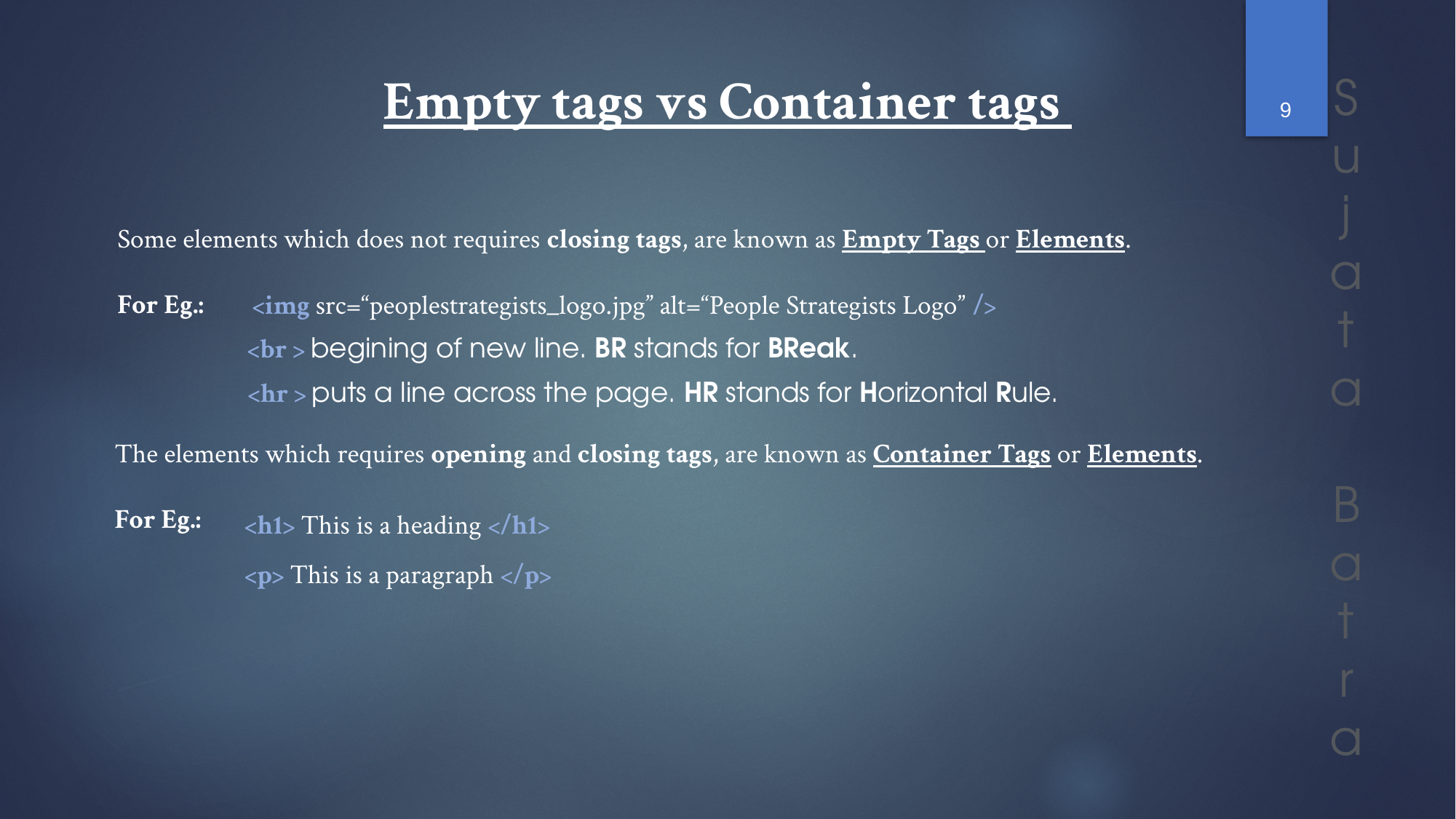

9
Empty tags vs Container tags
Some elements which does not requires closing tags, are known as Empty Tags or Elements.

For Eg.:
<img src=“peoplestrategists_logo.jpg” alt=“People Strategists Logo” />
<br > begining of new line. BR stands for BReak.
<hr > puts a line across the page. HR stands for Horizontal Rule.
The elements which requires opening and closing tags, are known as Container Tags or Elements.

For Eg.:
<h1> This is a heading </h1>
<p> This is a paragraph </p>